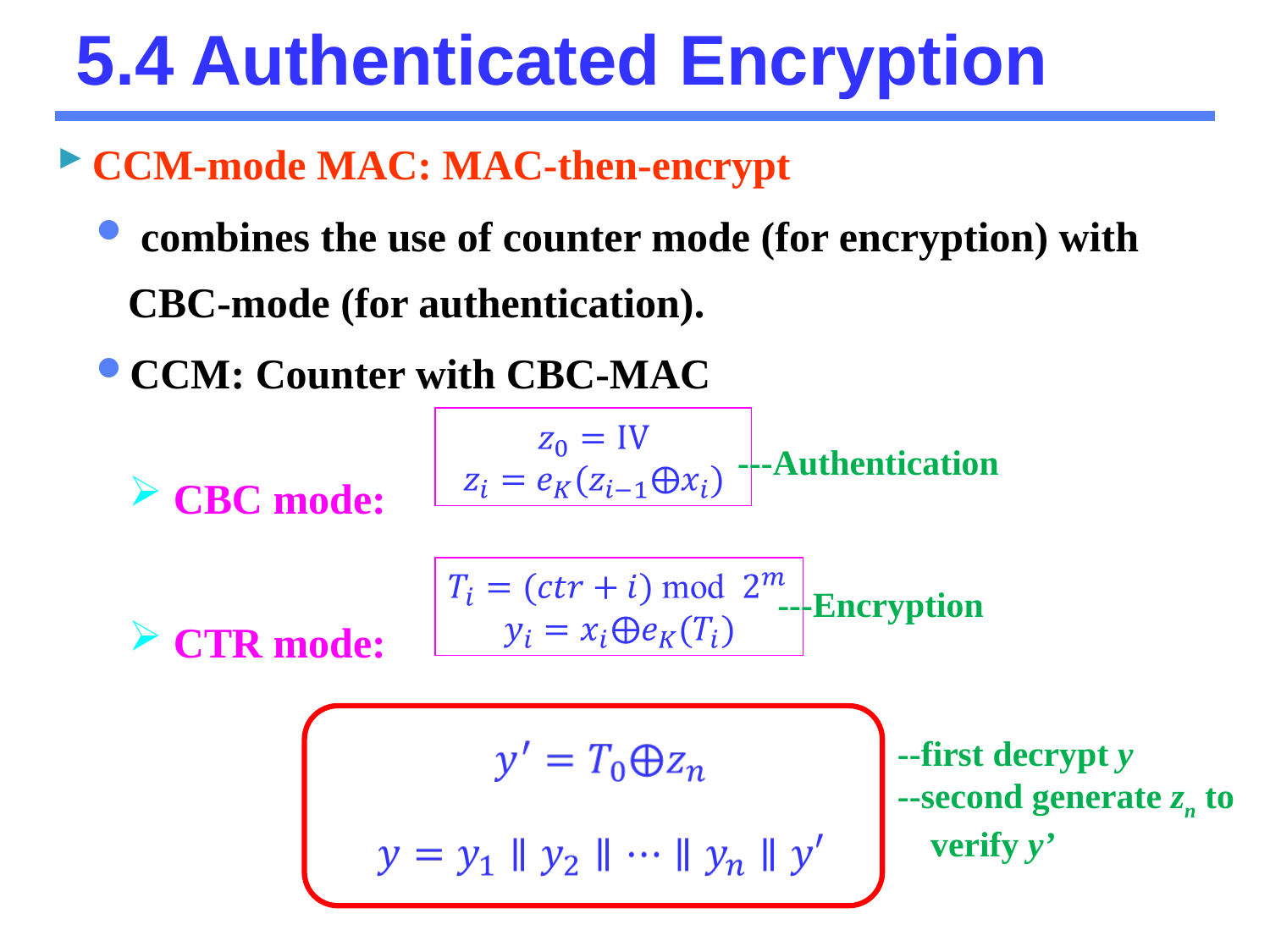

# 5.4 Authenticated Encryption
CCM-mode MAC: MAC-then-encrypt
 combines the use of counter mode (for encryption) with CBC-mode (for authentication).
CCM: Counter with CBC-MAC

 CBC mode:

 CTR mode:

---Authentication

---Encryption

--first decrypt y
--second generate zn to  verify y’